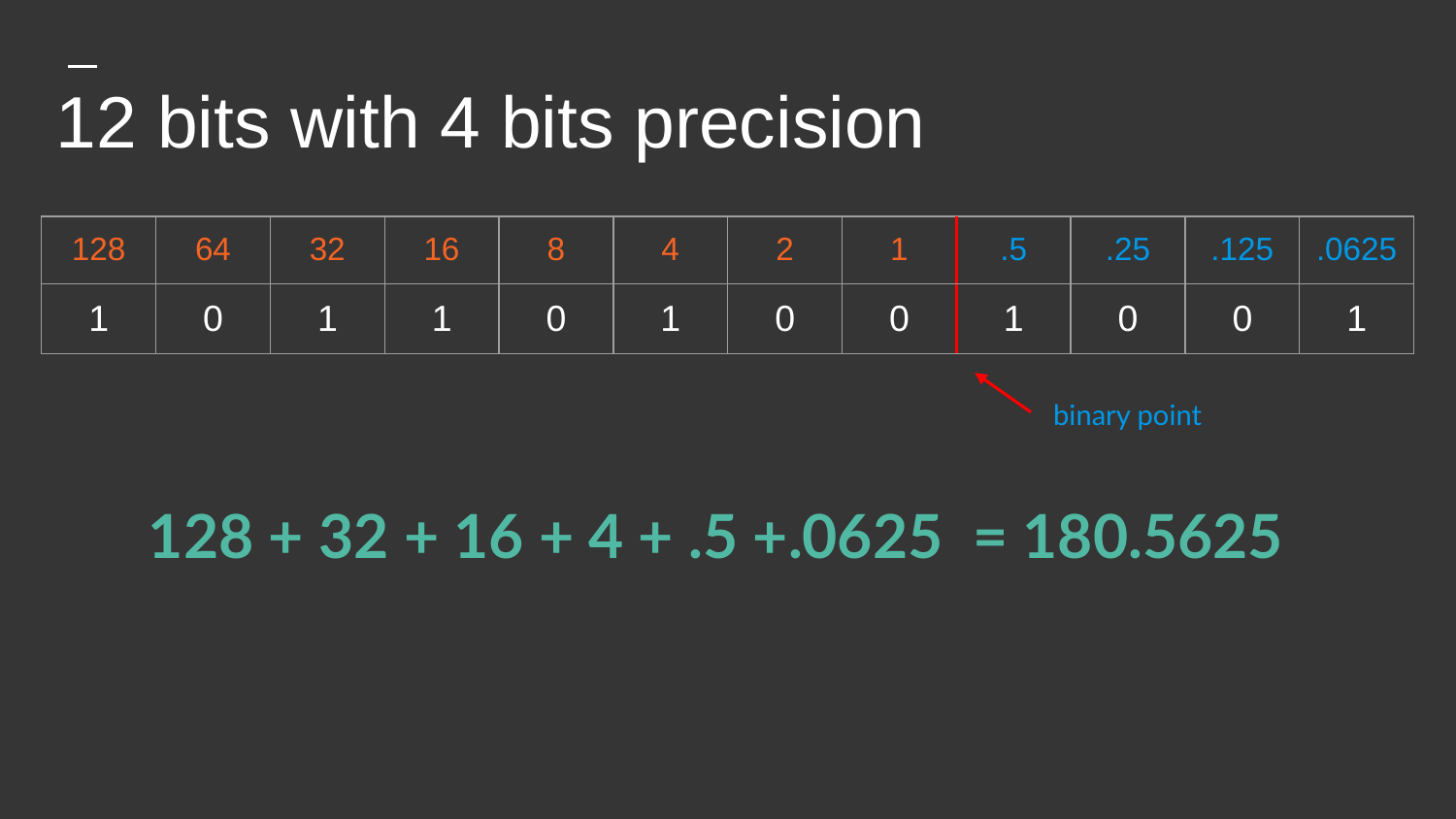

# 12 bits with 4 bits precision
| 128 | 64 | 32 | 16 | 8 | 4 | 2 | 1 | .5 | .25 | .125 | .0625 |
| --- | --- | --- | --- | --- | --- | --- | --- | --- | --- | --- | --- |
| 1 | 0 | 1 | 1 | 0 | 1 | 0 | 0 | 1 | 0 | 0 | 1 |
binary point
128 + 32 + 16 + 4 + .5 +.0625  = 180.5625